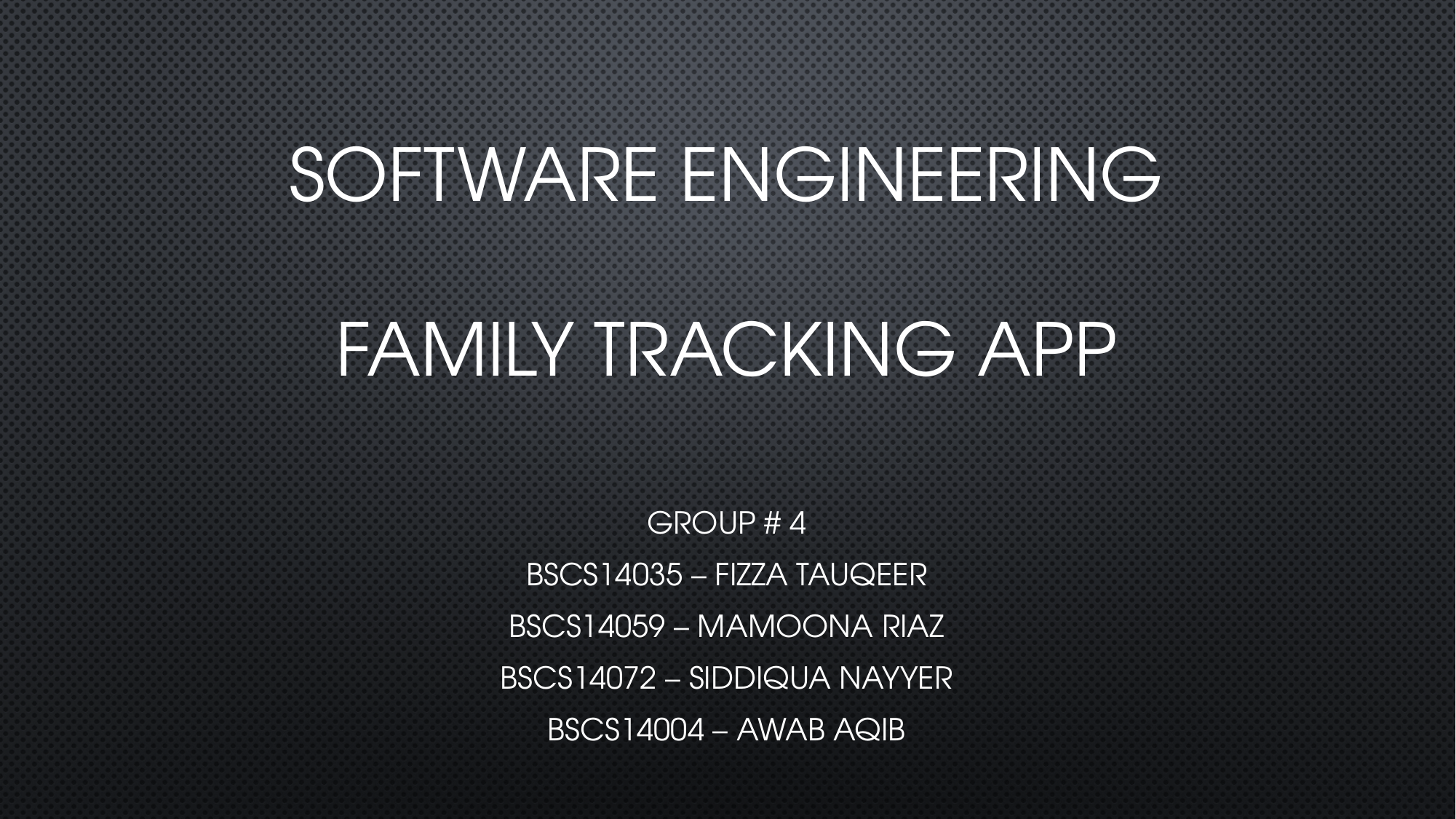

# SOFTWARE ENGINEERING FAMILY TRACKING APP
GROUP # 4
BSCS14035 – FIZZA TAUQEER
BSCS14059 – MAMOONA RIAZ
BSCS14072 – SIDDIQUA NAYYER
BSCS14004 – AWAB AQIB